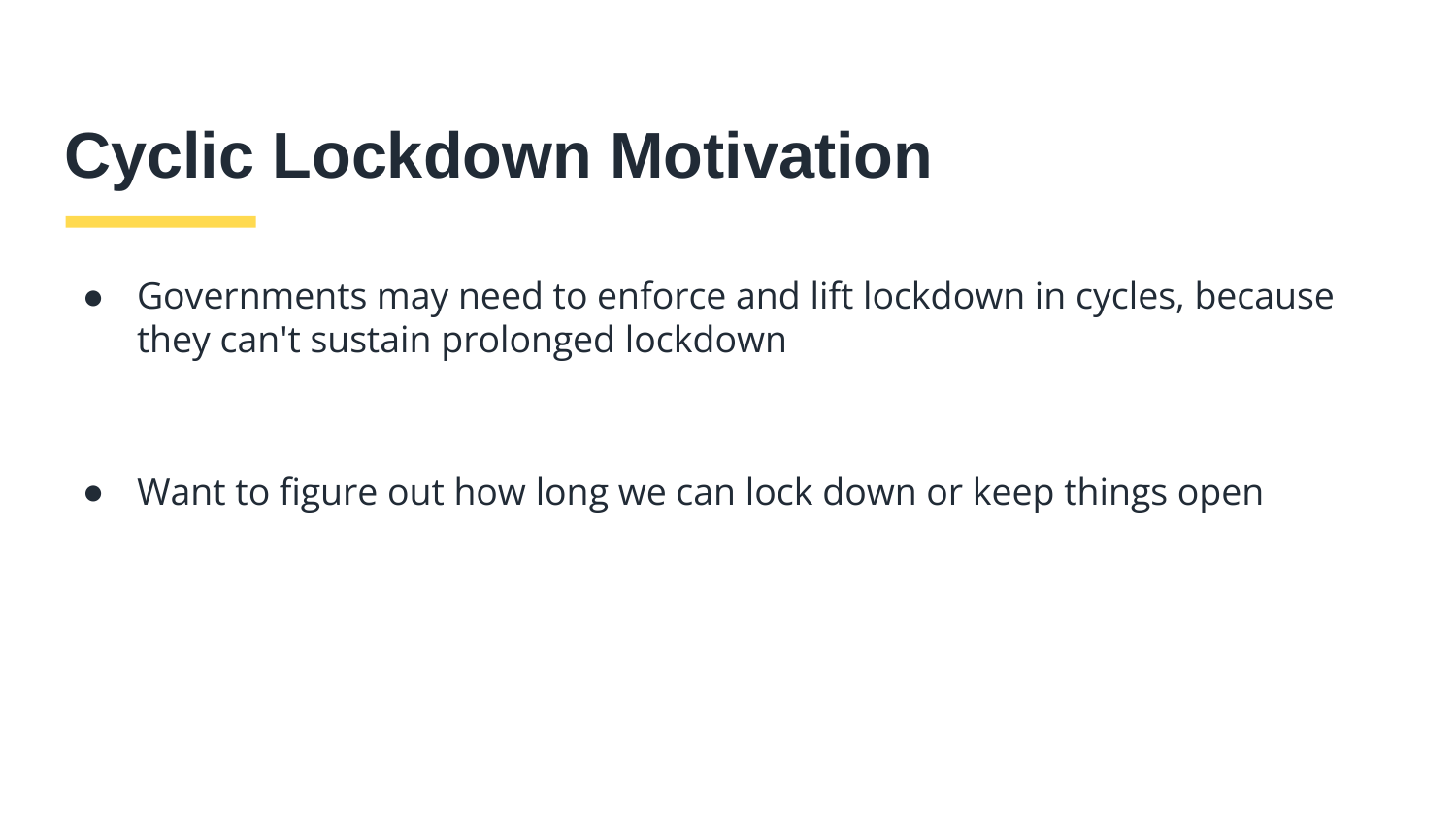

# Cyclic Lockdown Motivation
Governments may need to enforce and lift lockdown in cycles, because they can't sustain prolonged lockdown

Want to figure out how long we can lock down or keep things open